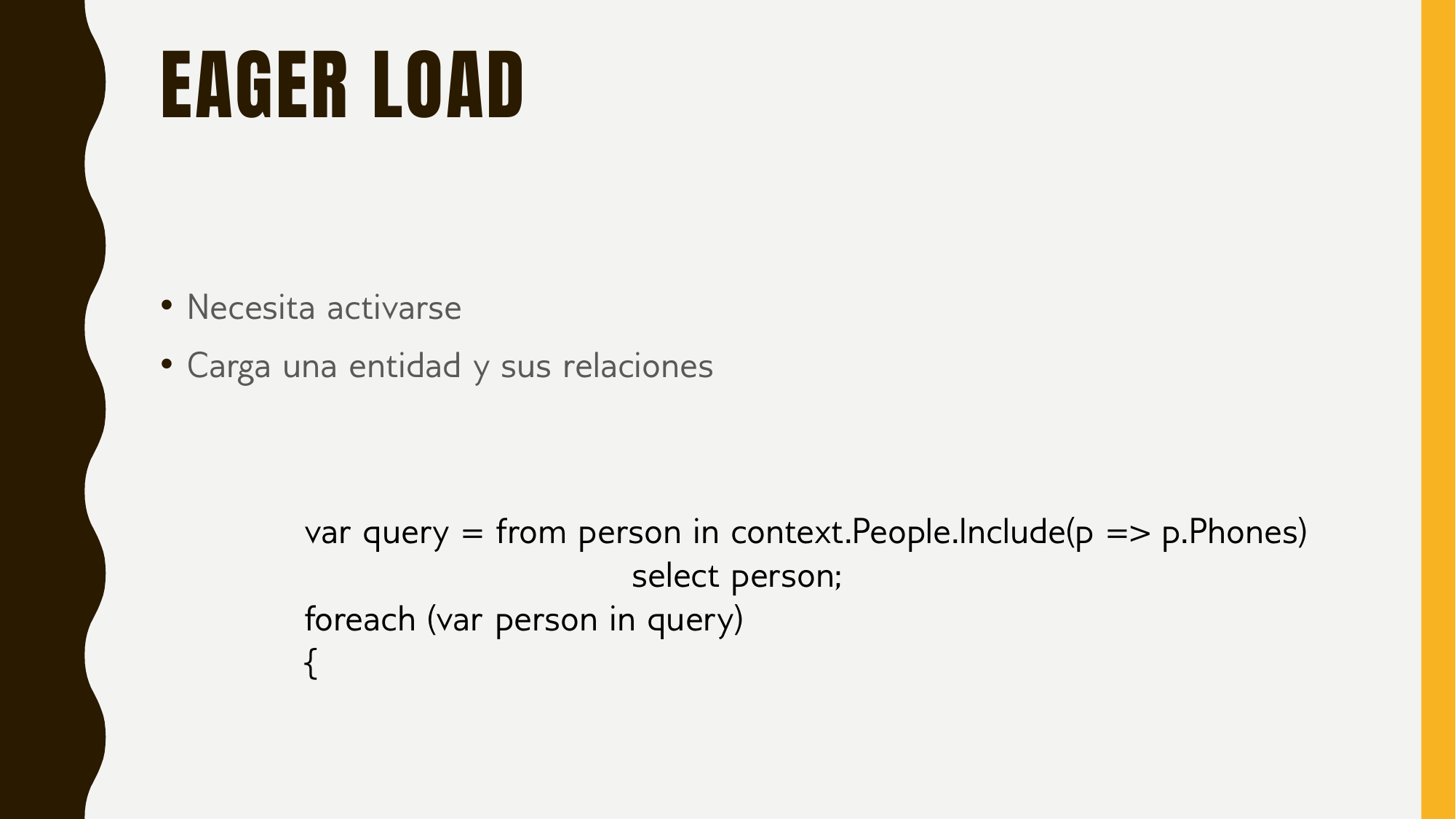

# Eager load
Necesita activarse
Carga una entidad y sus relaciones
var query = from person in context.People.Include(p => p.Phones)
			select person;
foreach (var person in query)
{